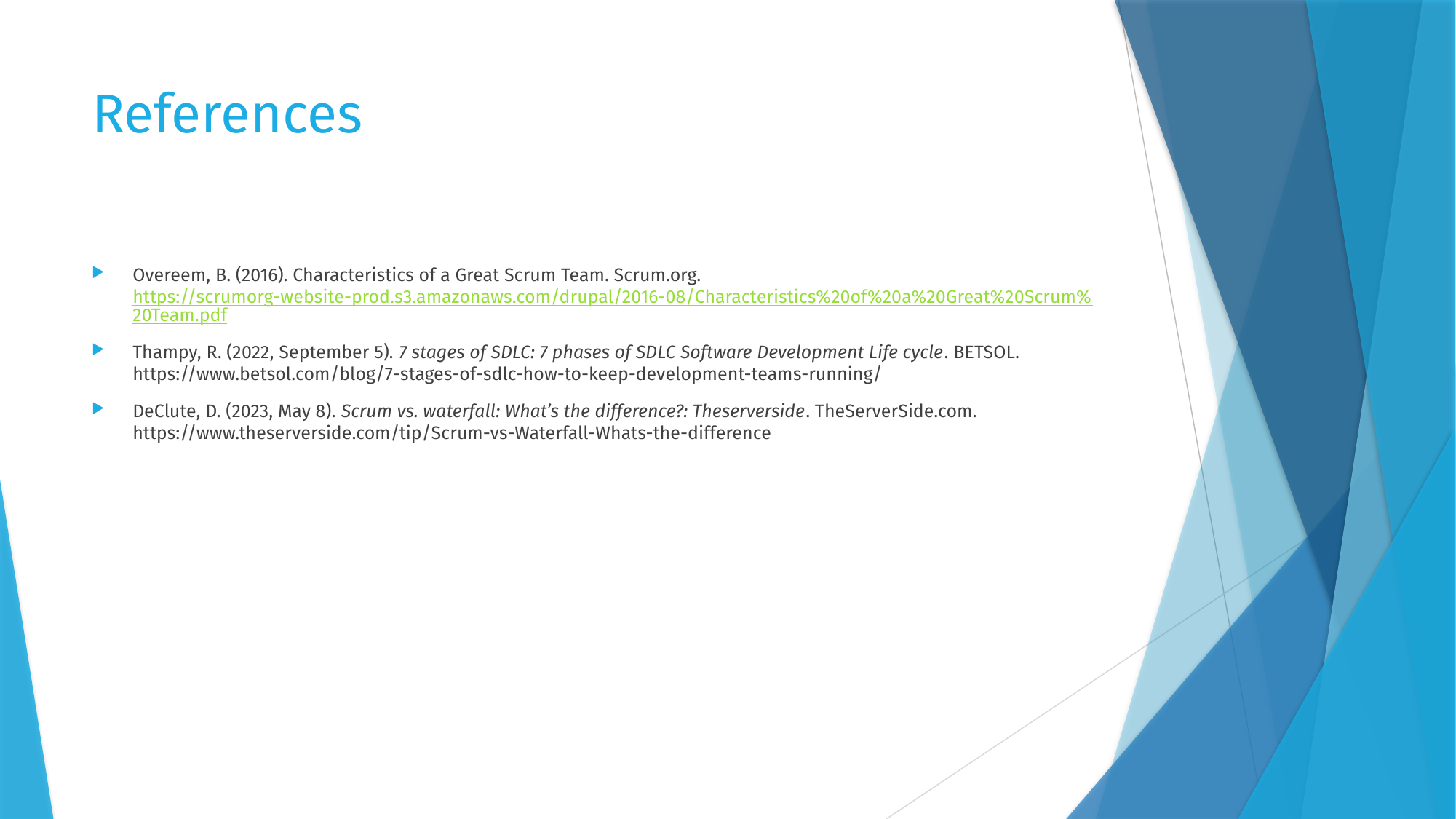

# References
Overeem, B. (2016). Characteristics of a Great Scrum Team. Scrum.org. https://scrumorg-website-prod.s3.amazonaws.com/drupal/2016-08/Characteristics%20of%20a%20Great%20Scrum%20Team.pdf
Thampy, R. (2022, September 5). 7 stages of SDLC: 7 phases of SDLC Software Development Life cycle. BETSOL. https://www.betsol.com/blog/7-stages-of-sdlc-how-to-keep-development-teams-running/
DeClute, D. (2023, May 8). Scrum vs. waterfall: What’s the difference?: Theserverside. TheServerSide.com. https://www.theserverside.com/tip/Scrum-vs-Waterfall-Whats-the-difference